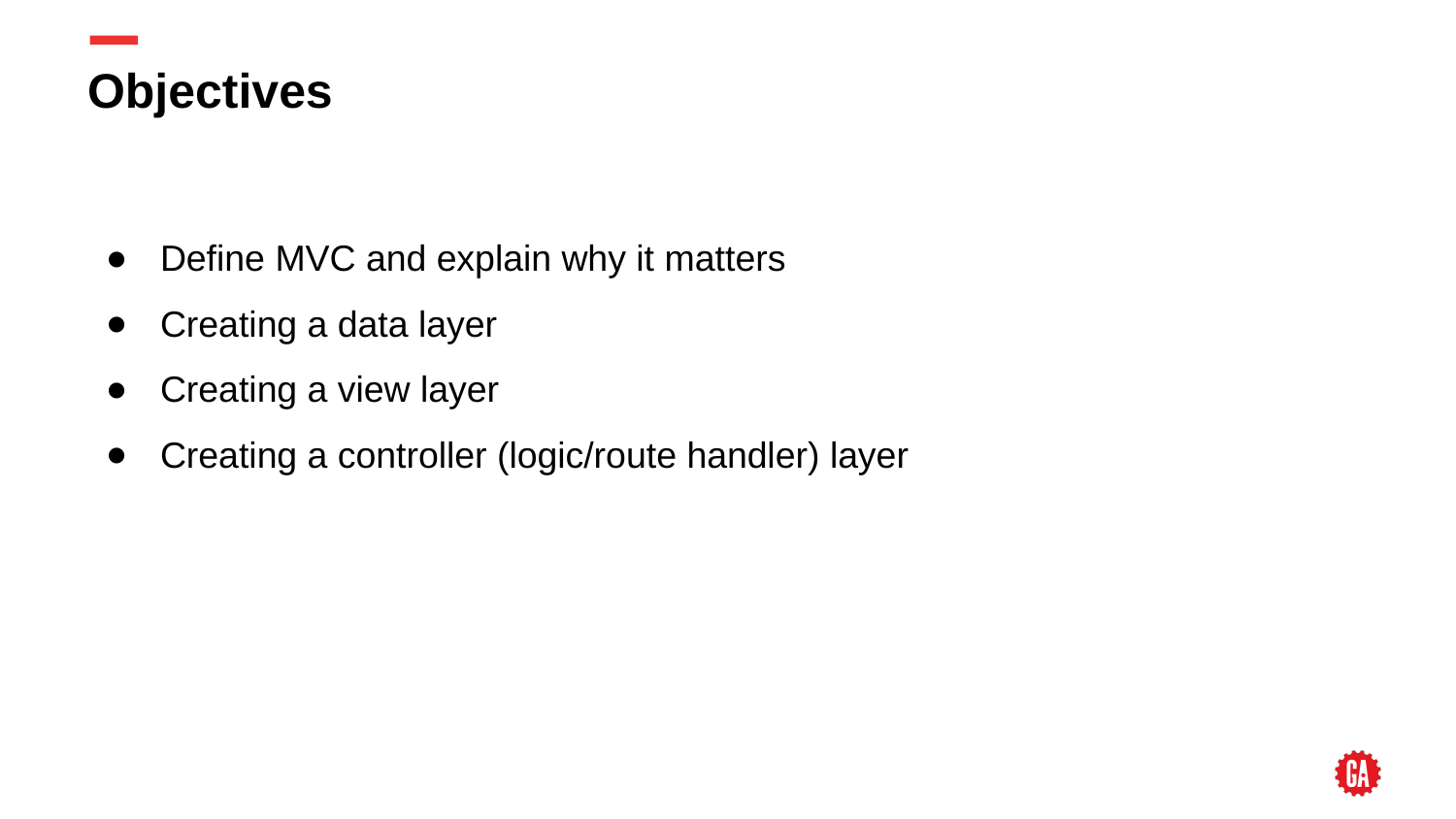

# Objectives
Define MVC and explain why it matters
Creating a data layer
Creating a view layer
Creating a controller (logic/route handler) layer